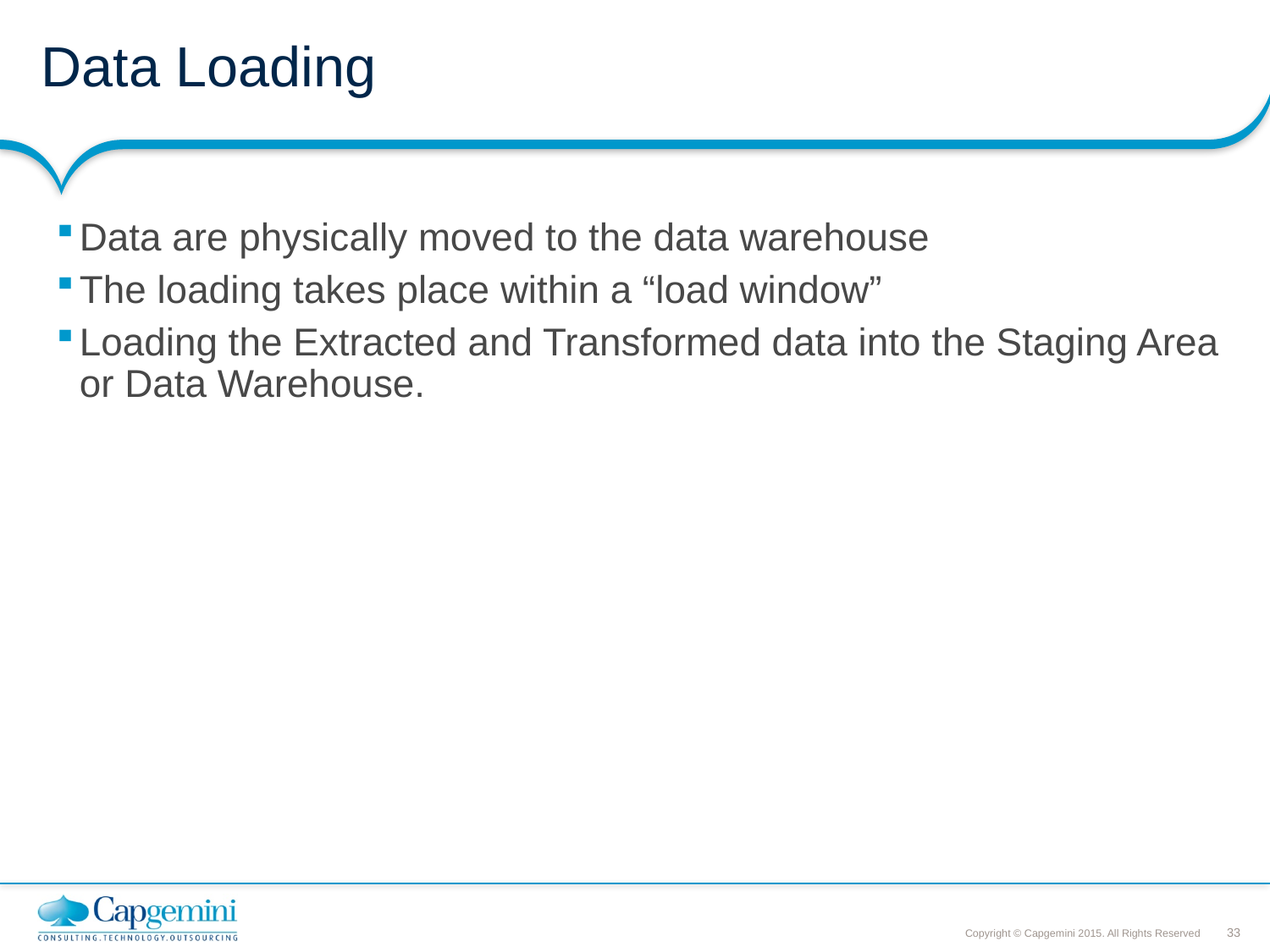

# Data Loading
Data are physically moved to the data warehouse
The loading takes place within a “load window”
Loading the Extracted and Transformed data into the Staging Area or Data Warehouse.